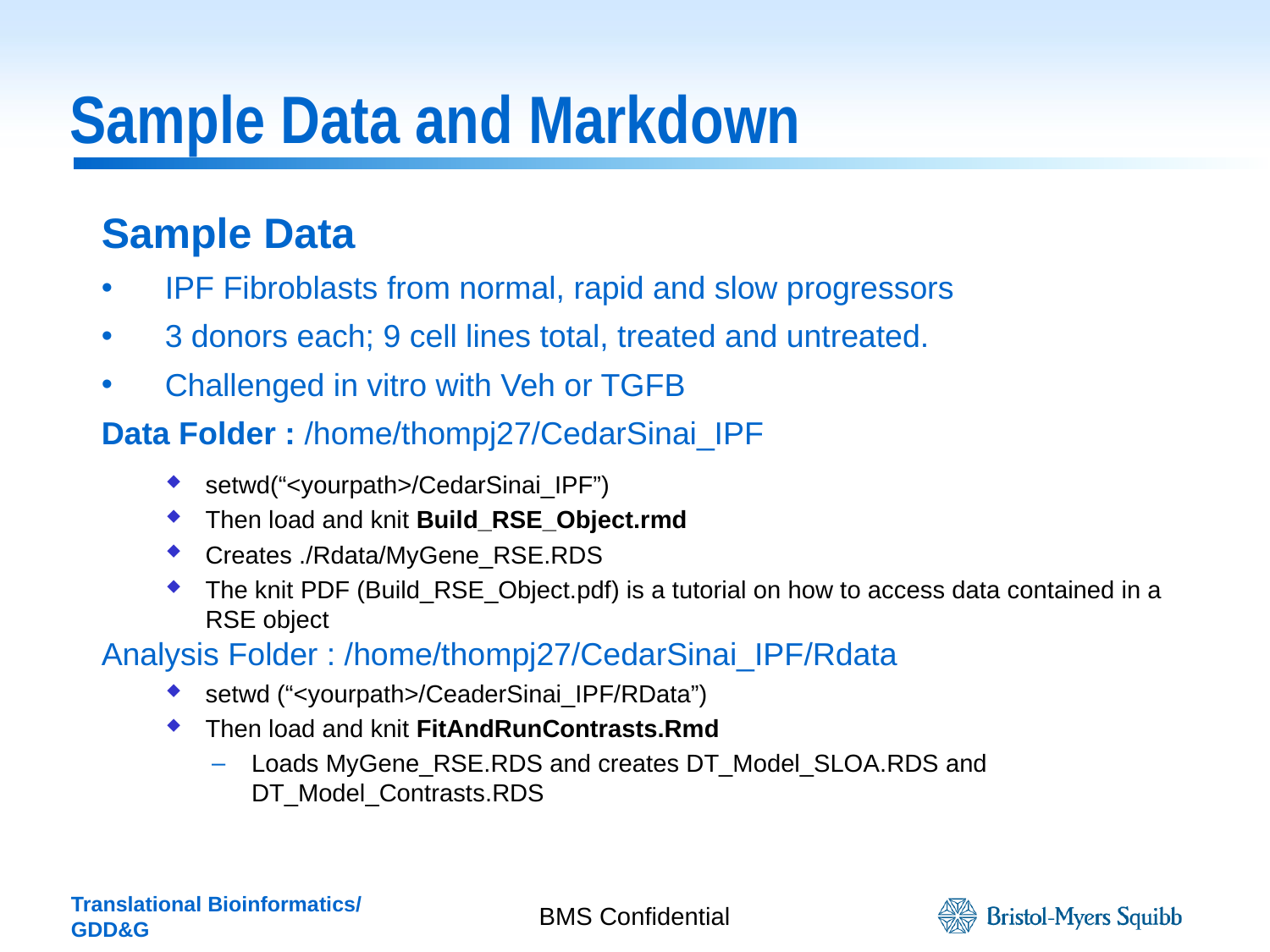

# Sample Data and Markdown
Sample Data
IPF Fibroblasts from normal, rapid and slow progressors
3 donors each; 9 cell lines total, treated and untreated.
Challenged in vitro with Veh or TGFB
Data Folder : /home/thompj27/CedarSinai_IPF
setwd(“<yourpath>/CedarSinai_IPF”)
Then load and knit Build_RSE_Object.rmd
Creates ./Rdata/MyGene_RSE.RDS
The knit PDF (Build_RSE_Object.pdf) is a tutorial on how to access data contained in a RSE object
Analysis Folder : /home/thompj27/CedarSinai_IPF/Rdata
setwd (“<yourpath>/CeaderSinai_IPF/RData”)
Then load and knit FitAndRunContrasts.Rmd
Loads MyGene_RSE.RDS and creates DT_Model_SLOA.RDS and DT_Model_Contrasts.RDS

BMS Confidential